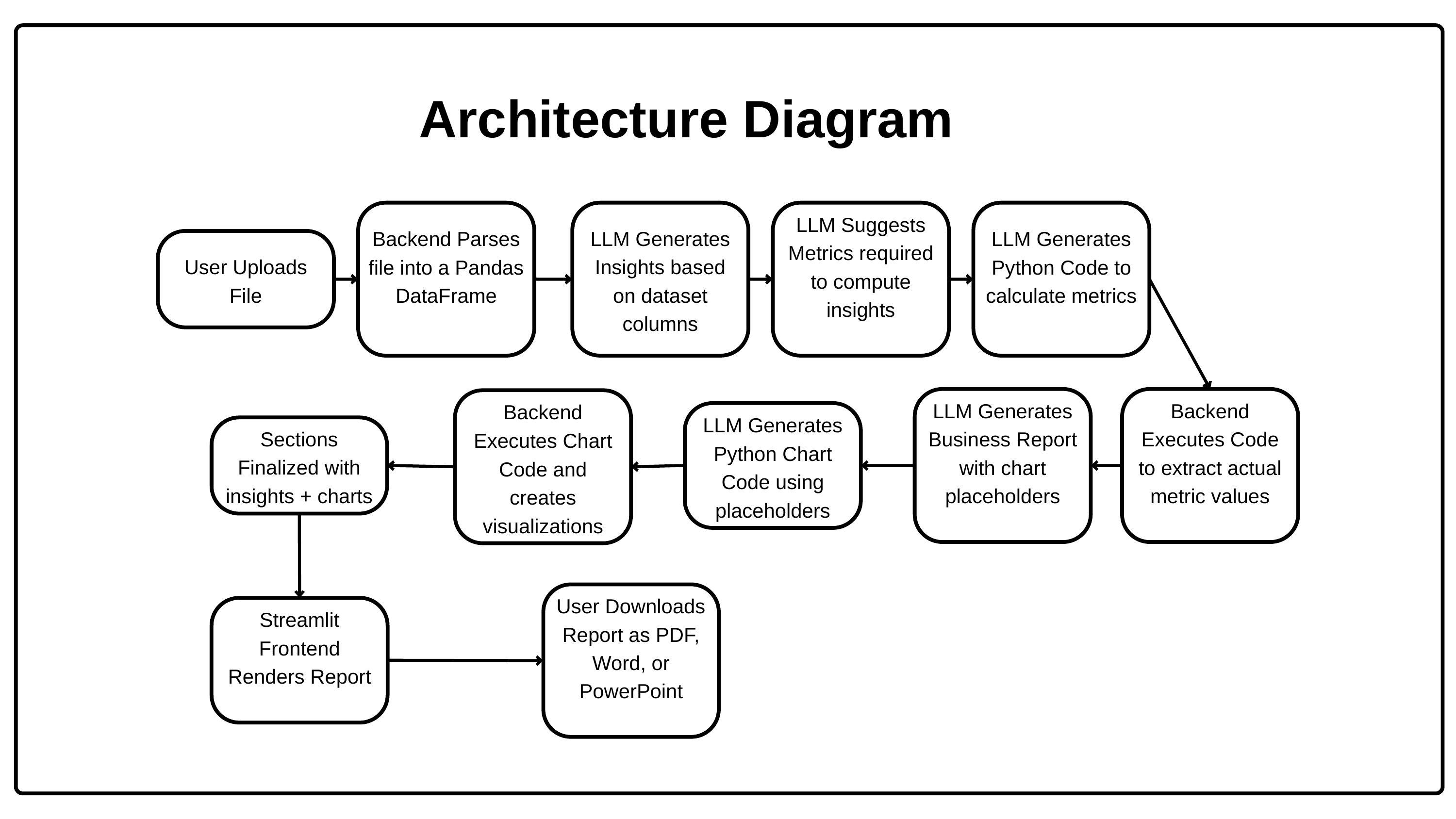

Architecture Diagram

Backend Parses file into a Pandas DataFrame

LLM Generates Insights based on dataset columns

LLM Suggests Metrics required to compute insights

LLM Generates Python Code to calculate metrics

User Uploads File

LLM Generates Business Report with chart placeholders

Backend Executes Code to extract actual metric values

Backend Executes Chart Code and creates visualizations

LLM Generates Python Chart Code using placeholders

Sections Finalized with insights + charts

User Downloads Report as PDF, Word, or PowerPoint

Streamlit Frontend Renders Report